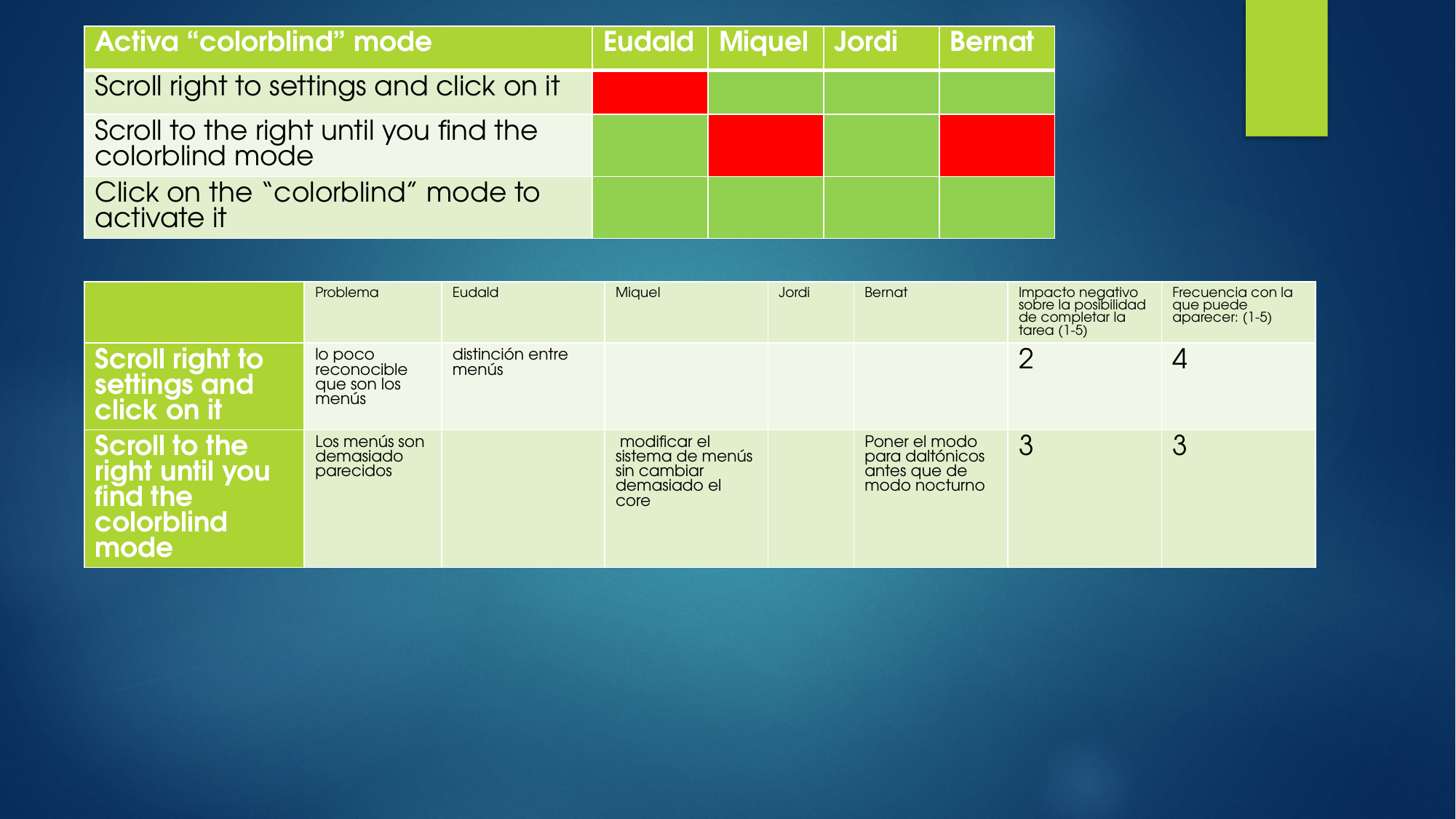

| Activa “colorblind” mode | Eudald | Miquel | Jordi | Bernat |
| --- | --- | --- | --- | --- |
| Scroll right to settings and click on it |  |  |  |  |
| Scroll to the right until you find the colorblind mode |  |  |  |  |
| Click on the “colorblind” mode to activate it |  |  |  |  |
#

|  | Problema | Eudald | Miquel | Jordi | Bernat | Impacto negativo sobre la posibilidad de completar la tarea (1-5) | Frecuencia con la que puede aparecer: (1-5) |
| --- | --- | --- | --- | --- | --- | --- | --- |
| Scroll right to settings and click on it | lo poco reconocible que son los menús | distinción entre menús |  |  |  | 2 | 4 |
| Scroll to the right until you find the colorblind mode | Los menús son demasiado parecidos |  | modificar el sistema de menús sin cambiar demasiado el core |  | Poner el modo para daltónicos antes que de modo nocturno | 3 | 3 |